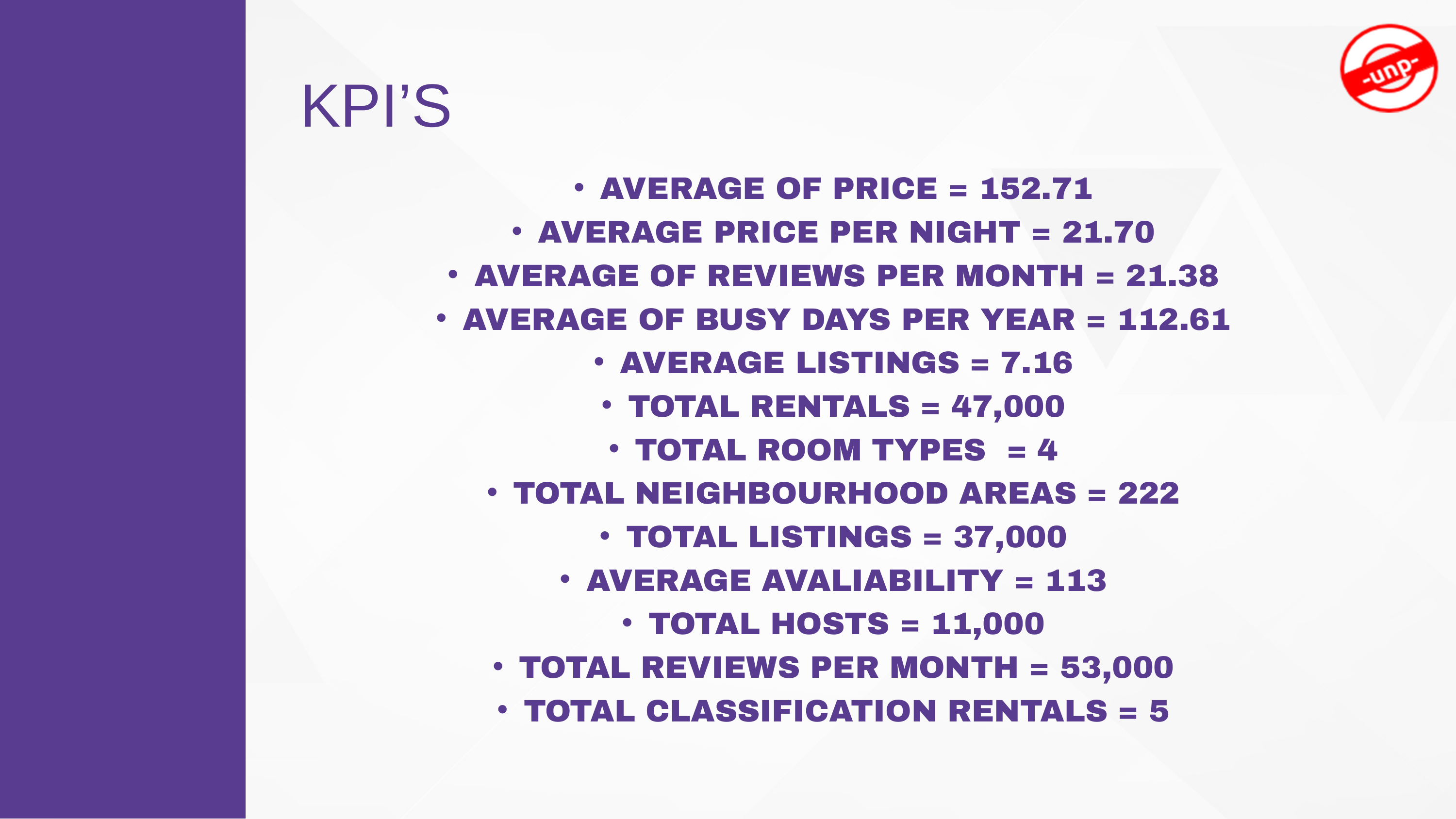

KPI’S
AVERAGE OF PRICE = 152.71
AVERAGE PRICE PER NIGHT = 21.70
AVERAGE OF REVIEWS PER MONTH = 21.38
AVERAGE OF BUSY DAYS PER YEAR = 112.61
AVERAGE LISTINGS = 7.16
TOTAL RENTALS = 47,000
TOTAL ROOM TYPES  = 4
TOTAL NEIGHBOURHOOD AREAS = 222
TOTAL LISTINGS = 37,000
AVERAGE AVALIABILITY = 113
TOTAL HOSTS = 11,000
TOTAL REVIEWS PER MONTH = 53,000
TOTAL CLASSIFICATION RENTALS = 5